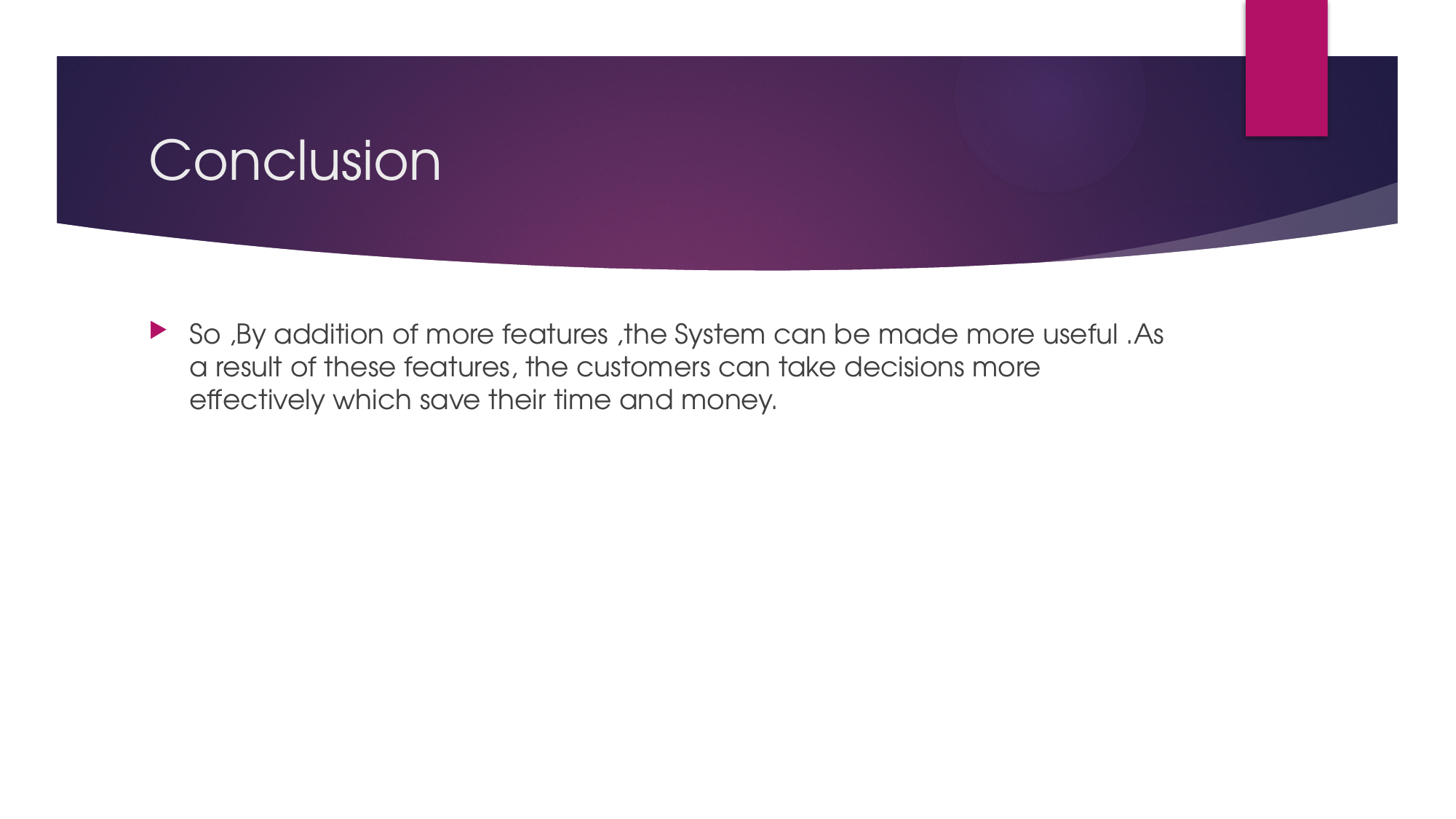

# Conclusion
So ,By addition of more features ,the System can be made more useful .As a result of these features, the customers can take decisions more effectively which save their time and money.